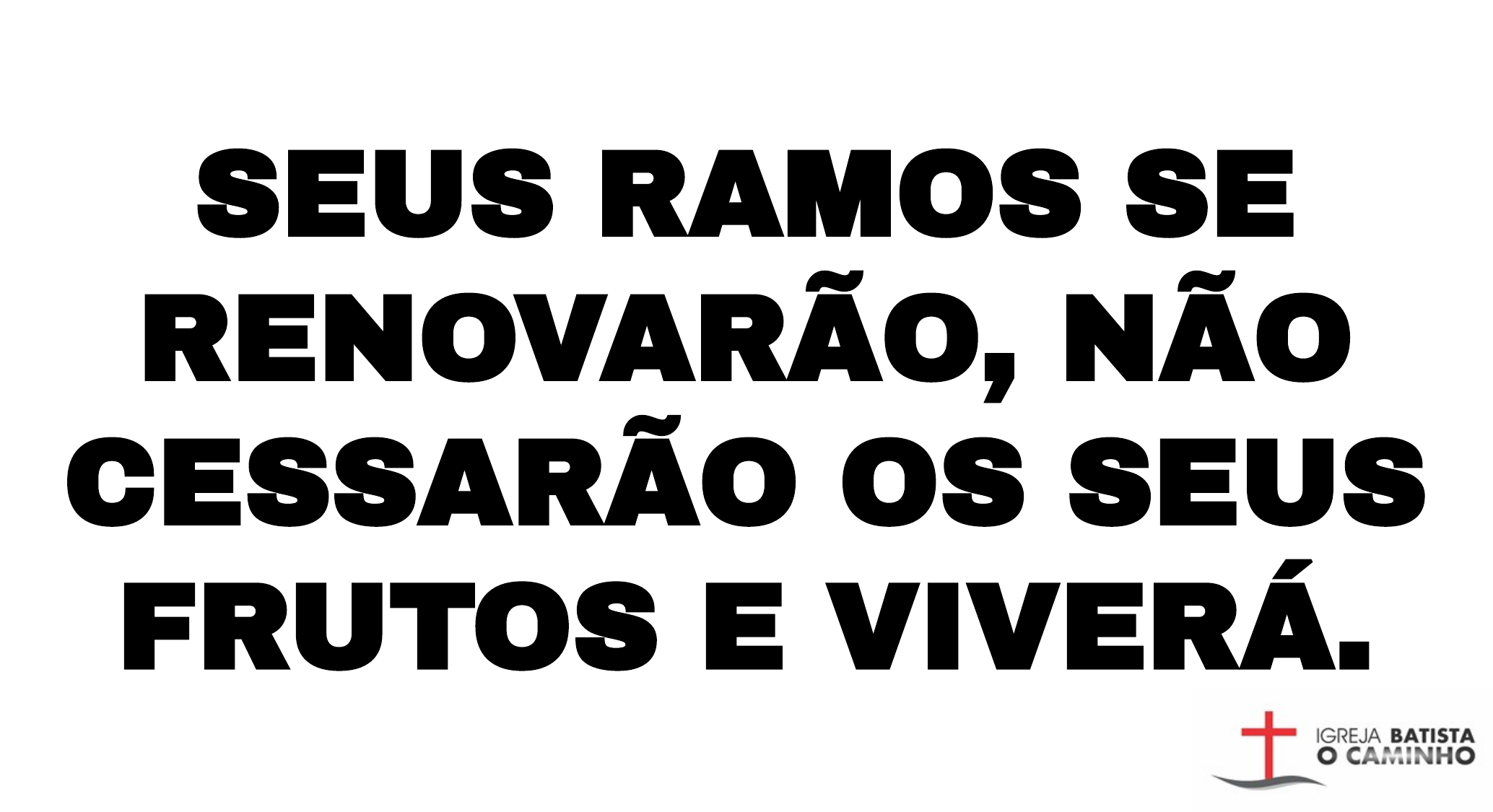

SEUS RAMOS SE RENOVARÃO, NÃO CESSARÃO OS SEUS FRUTOS E VIVERÁ.